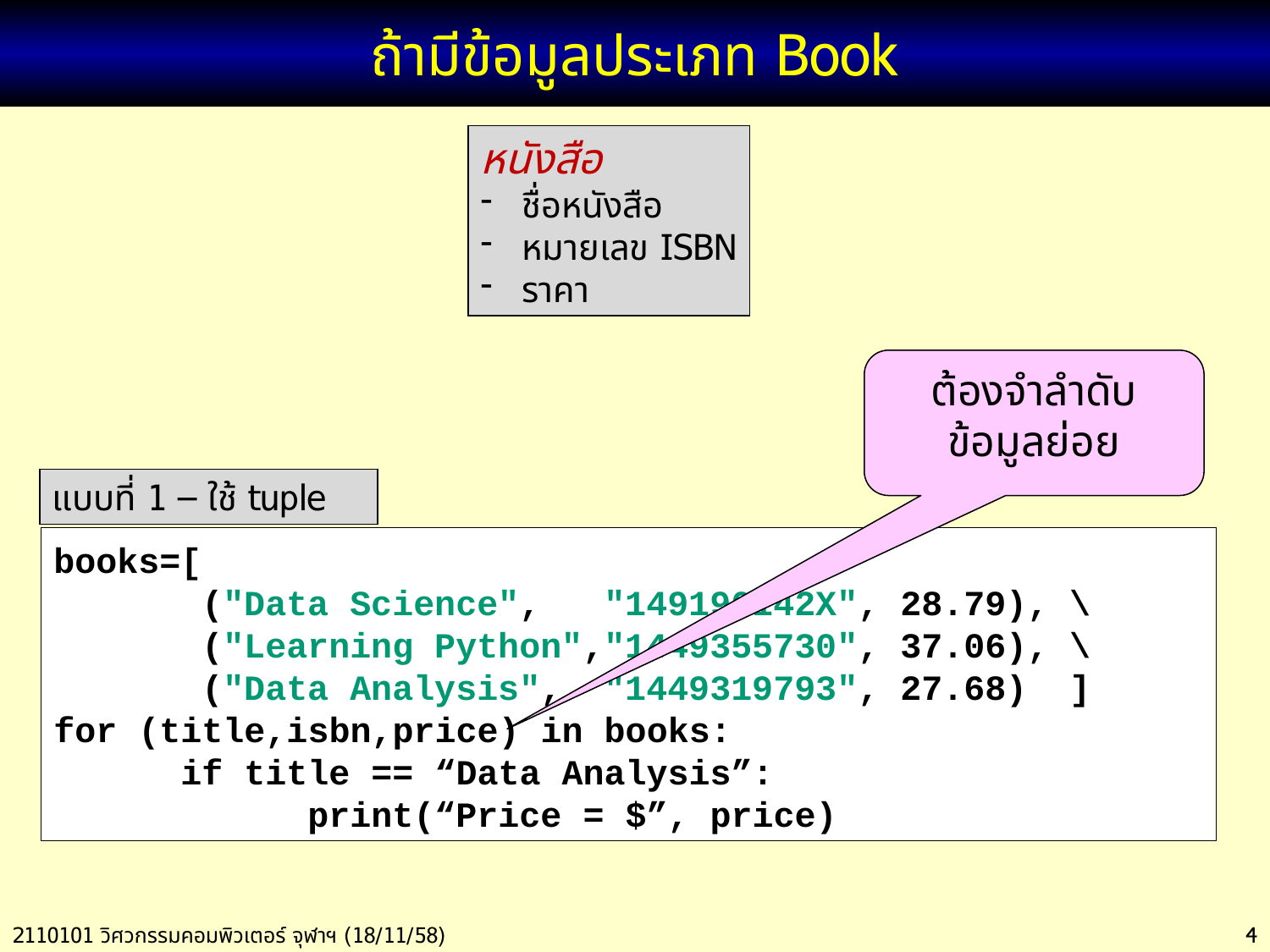

# ถ้ามีข้อมูลประเภท Book
หนังสือ
 ชื่อหนังสือ
 หมายเลข ISBN
 ราคา
ต้องจำลำดับข้อมูลย่อย
แบบที่ 1 – ใช้ tuple
books=[
       ("Data Science",   "149190142X", 28.79), \
       ("Learning Python","1449355730", 37.06), \
       ("Data Analysis",  "1449319793", 27.68)  ]
for (title,isbn,price) in books:
	if title == “Data Analysis”:
		print(“Price = $”, price)